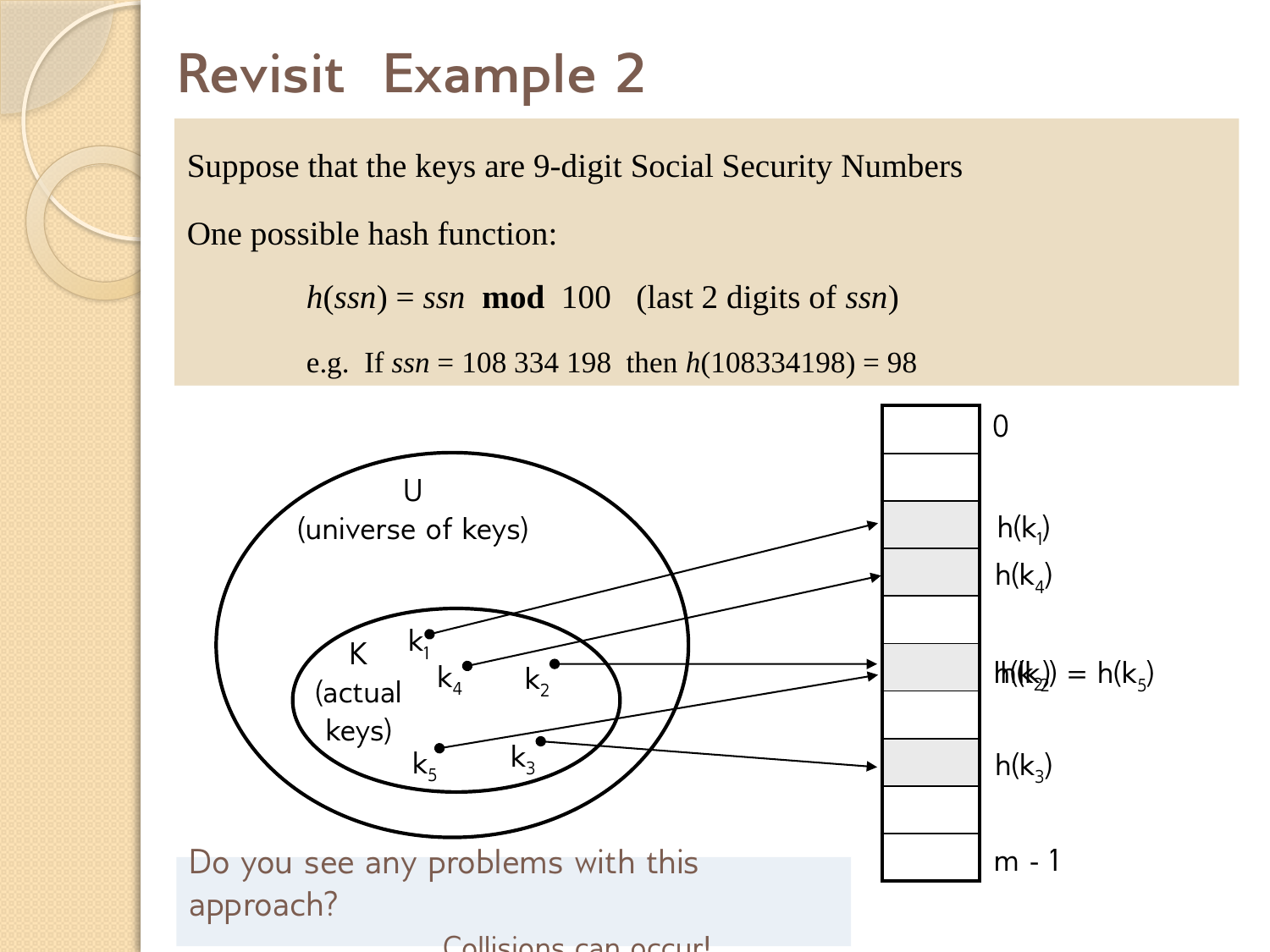

# Revisit  Example 2
Suppose that the keys are 9-digit Social Security Numbers

One possible hash function:

	h(ssn) = ssn  mod  100   (last 2 digits of ssn)

	e.g.  If ssn = 108 334 198  then h(108334198) = 98
0
h(k1)
h(k4)
h(k2)
h(k3)
m - 1
|  |
| --- |
|  |
|  |
|  |
|  |
|  |
|  |
|  |
|  |
|  |

U
(universe of keys)

k1
K
(actual
keys)
k4
k2

k3
k5

h(k2) = h(k5)

Do you see any problems with this approach?
		Collisions can occur!